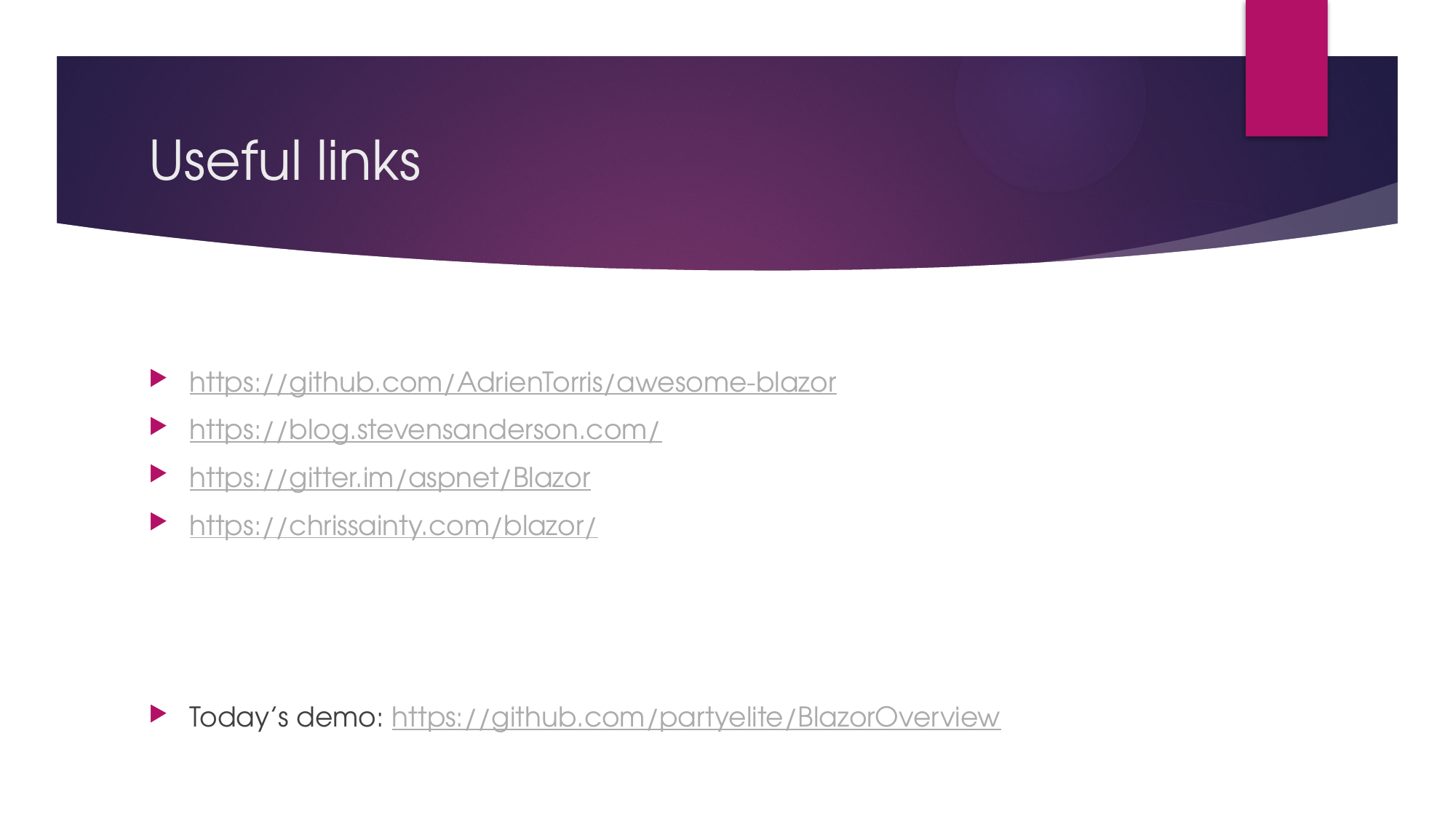

# Useful links
https://github.com/AdrienTorris/awesome-blazor
https://blog.stevensanderson.com/
https://gitter.im/aspnet/Blazor
https://chrissainty.com/blazor/

Today’s demo: https://github.com/partyelite/BlazorOverview